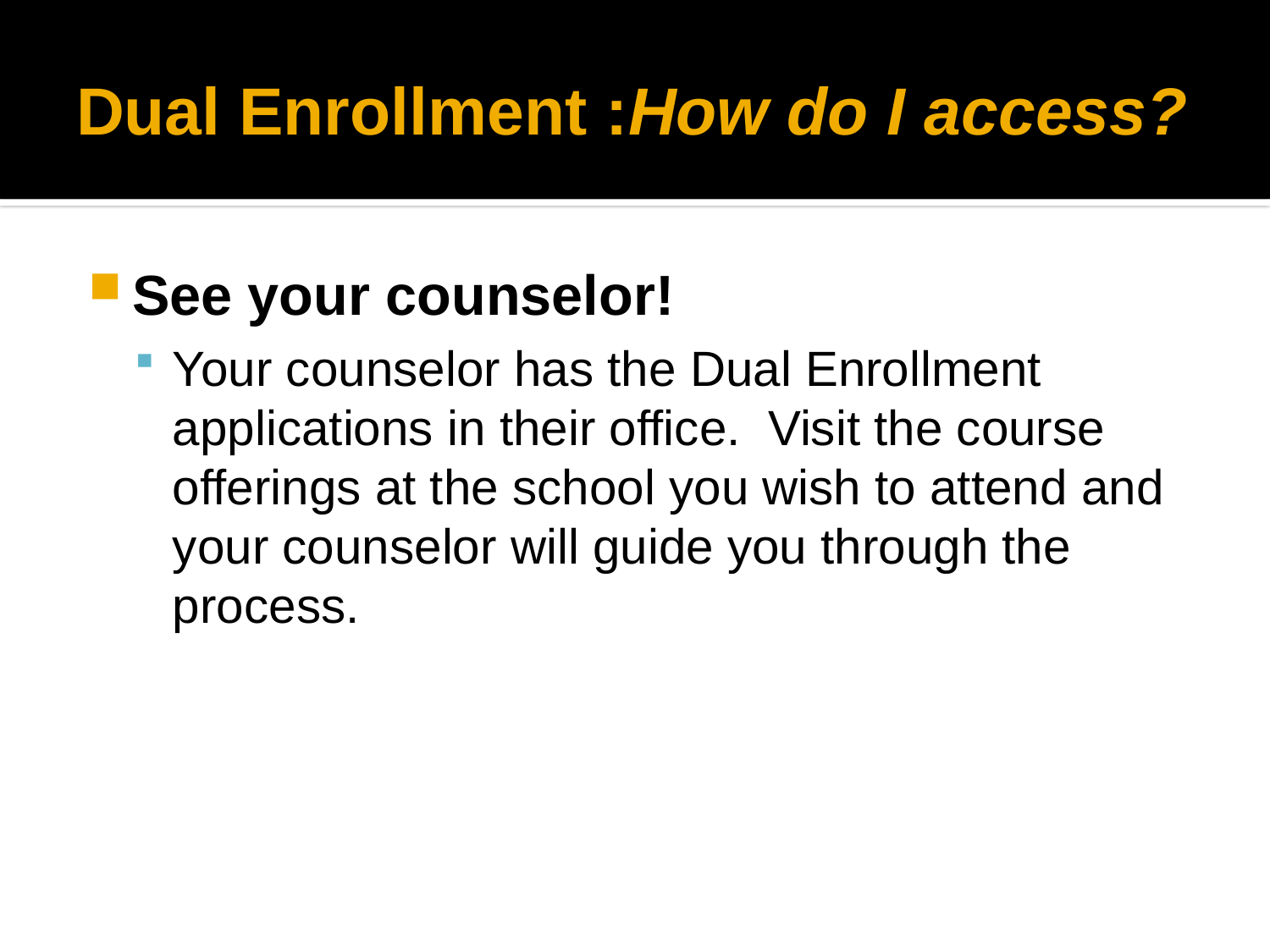

# Dual Enrollment :How do I access?
See your counselor!
Your counselor has the Dual Enrollment applications in their office.  Visit the course offerings at the school you wish to attend and your counselor will guide you through the process.